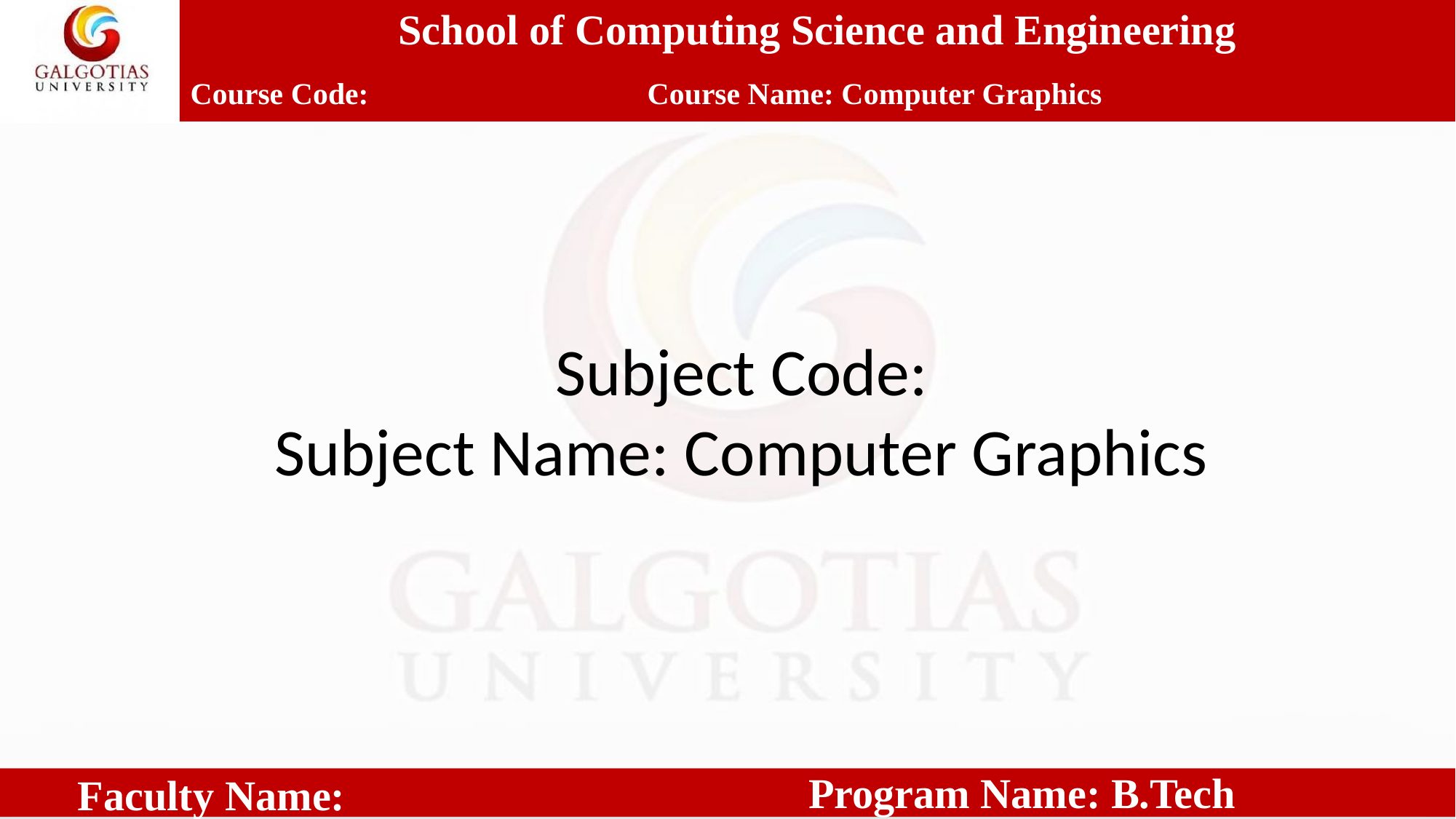

School of Computing Science and Engineering
Course Name: Computer Graphics
Course Code:
Subject Code:
Subject Name: Computer Graphics
Program Name: B.Tech
Faculty Name: